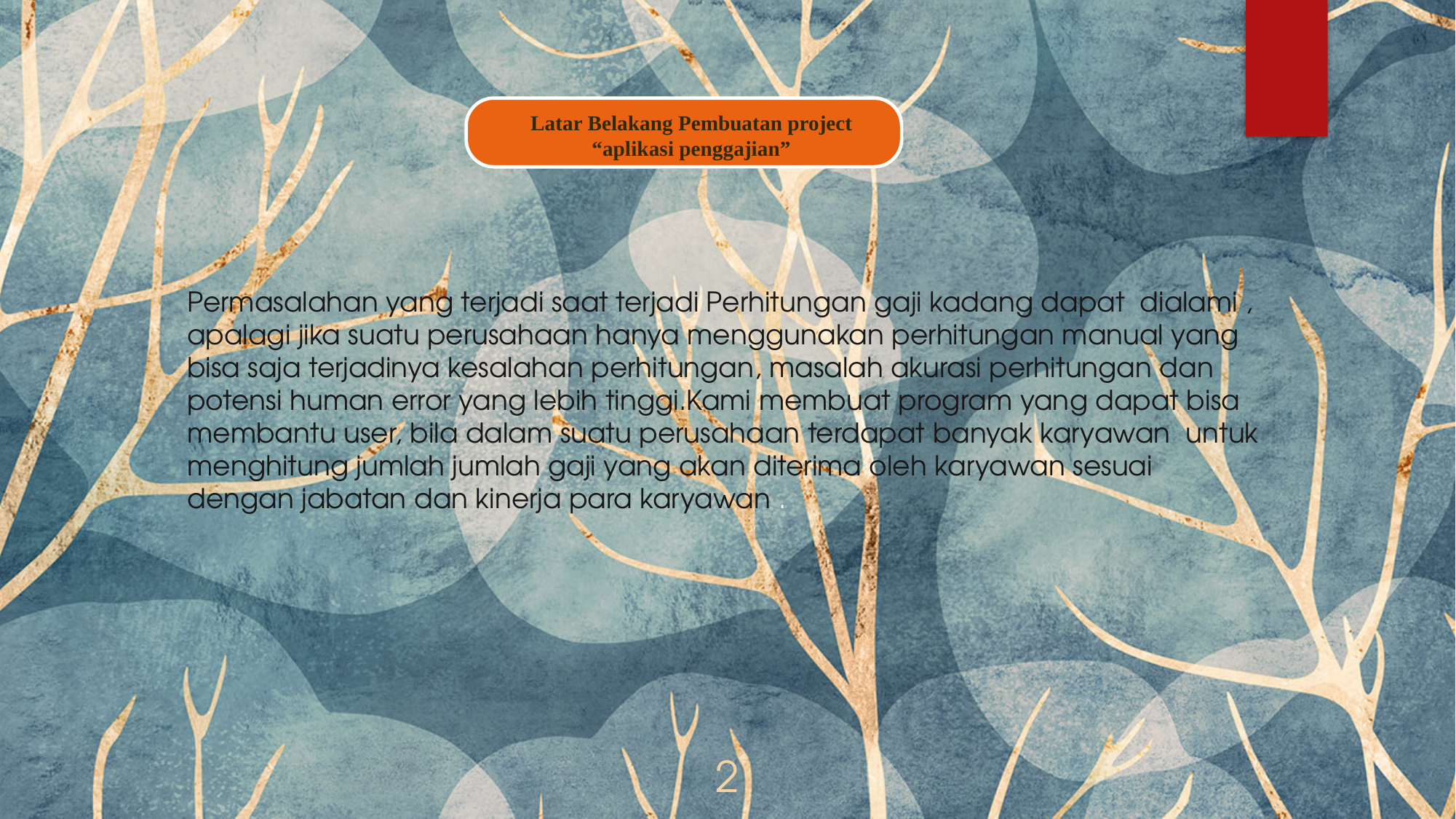

Latar Belakang Pembuatan project
“aplikasi penggajian”
Permasalahan yang terjadi saat terjadi Perhitungan gaji kadang dapat  dialami , apalagi jika suatu perusahaan hanya menggunakan perhitungan manual yang bisa saja terjadinya kesalahan perhitungan, masalah akurasi perhitungan dan potensi human error yang lebih tinggi.Kami membuat program yang dapat bisa membantu user, bila dalam suatu perusahaan terdapat banyak karyawan  untuk menghitung jumlah jumlah gaji yang akan diterima oleh karyawan sesuai dengan jabatan dan kinerja para karyawan .

2